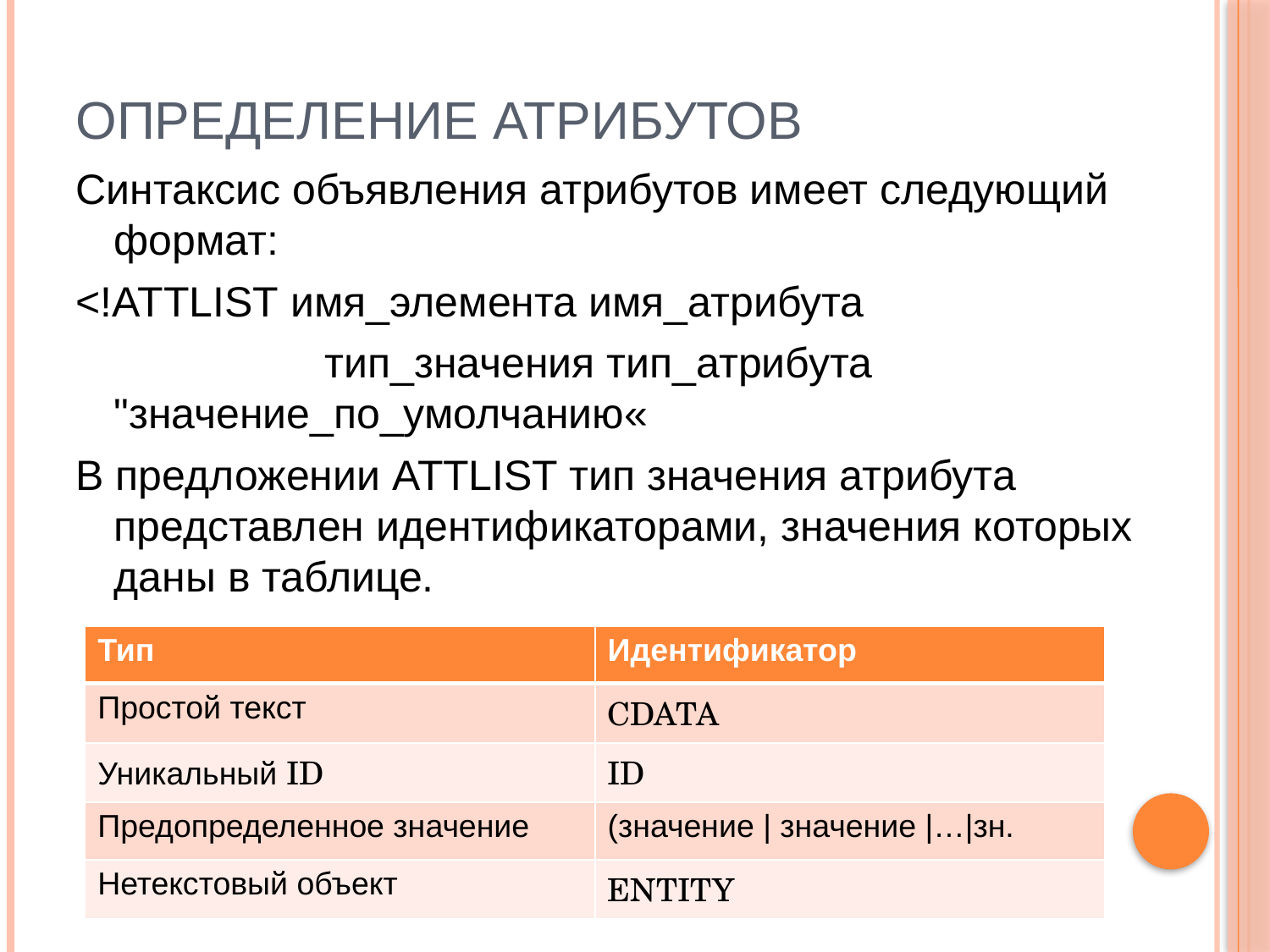

# Определение атрибутов
Синтаксис объявления атрибутов имеет следующий формат:
<!ATTLIST имя_элемента имя_атрибута
                     тип_значения тип_атрибута "значение_по_умолчанию«
В предложении ATTLIST тип значения атрибута представлен идентификаторами, значения которых даны в таблице.

| Тип | Идентификатор |
| --- | --- |
| Простой текст | CDATA |
| Уникальный ID | ID |
| Предопределенное значение | (значение | значение |…|зн. |
| Нетекстовый объект | ENTITY |